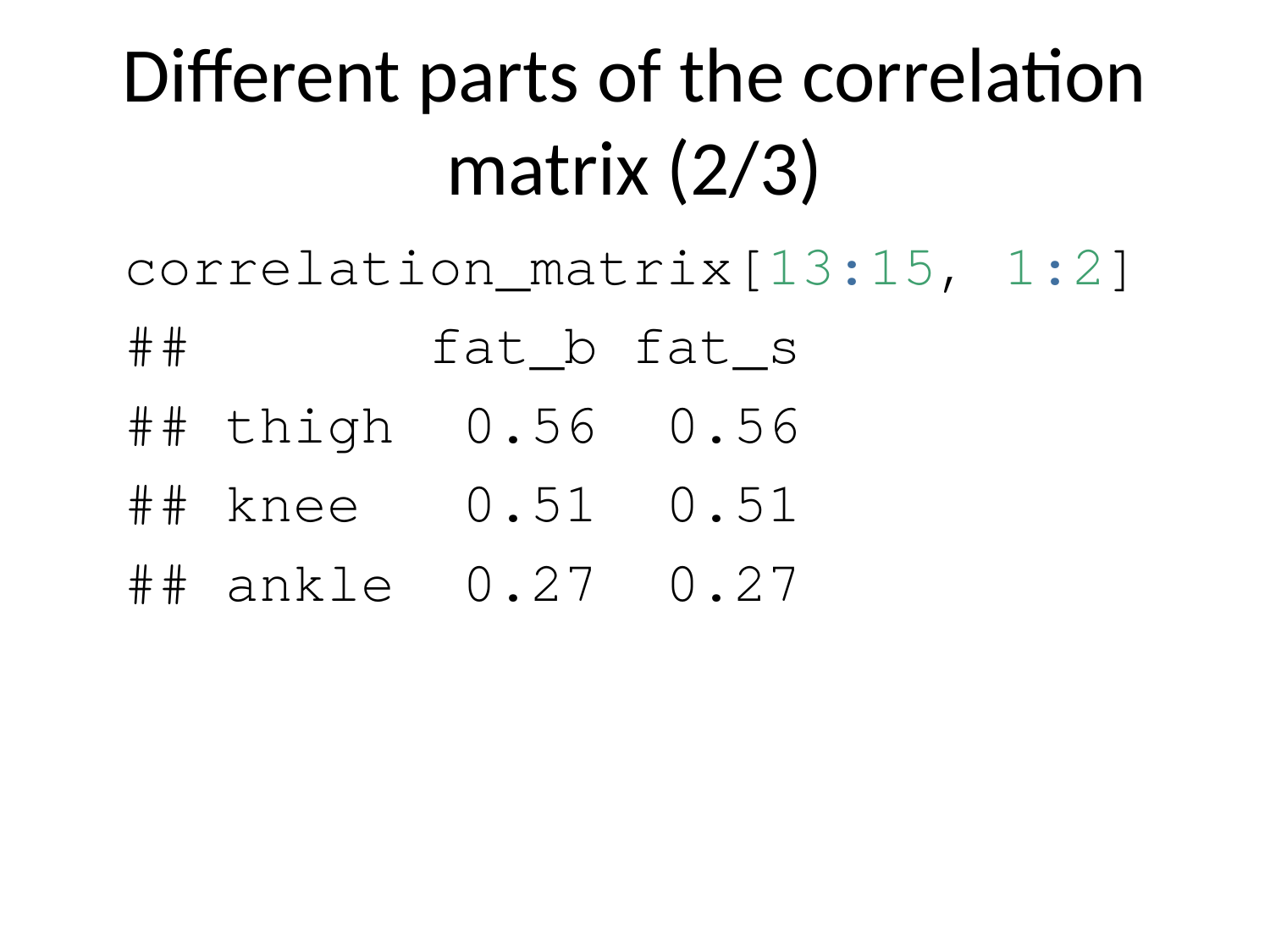

# Different parts of the correlation matrix (2/3)
correlation_matrix[13:15, 1:2]
##       fat_b fat_s
## thigh  0.56  0.56
## knee   0.51  0.51
## ankle  0.27  0.27